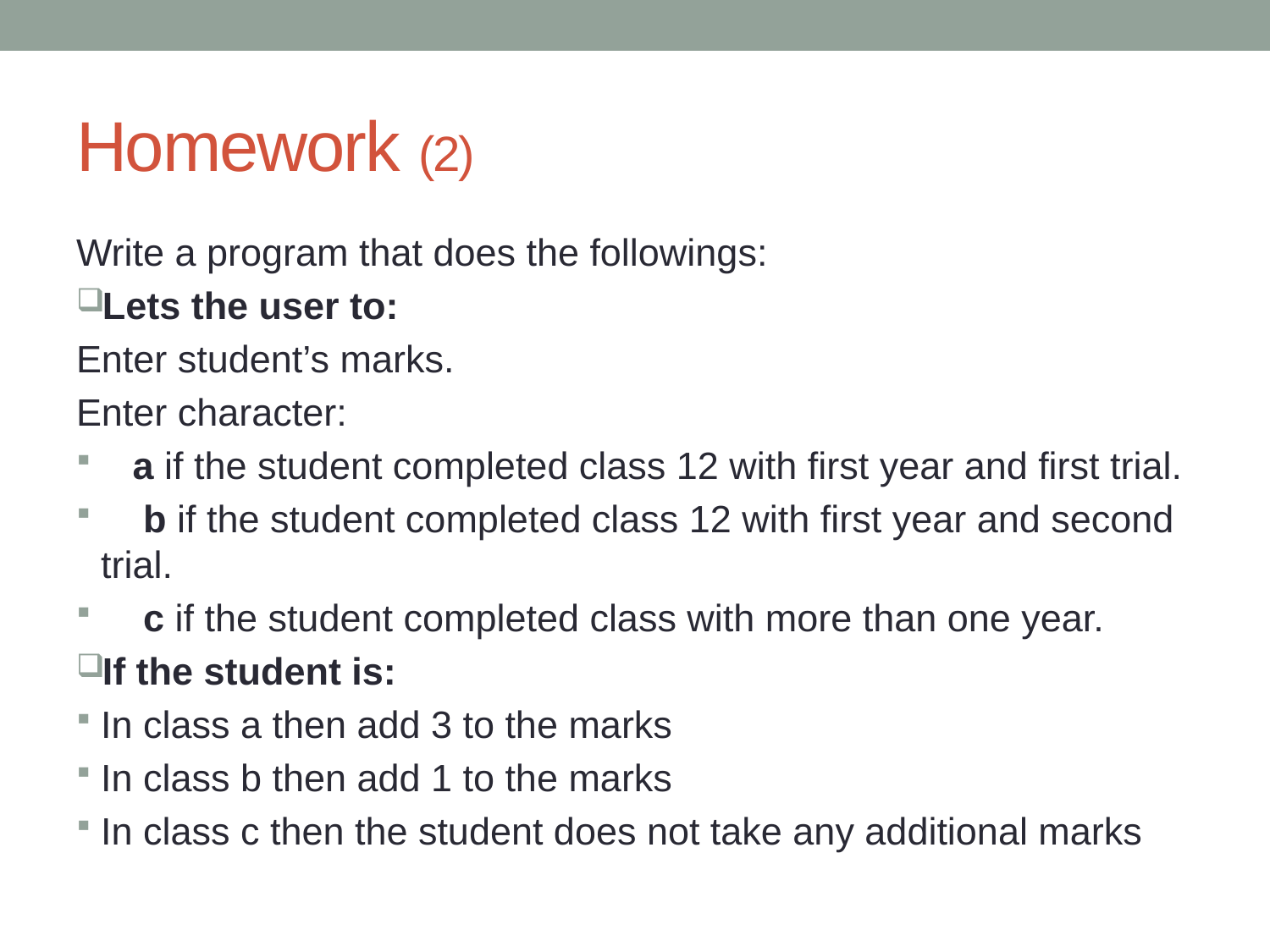

# Homework (2)
Write a program that does the followings:
Lets the user to:
Enter student’s marks.
Enter character:
   a if the student completed class 12 with first year and first trial.
    b if the student completed class 12 with first year and second trial.
    c if the student completed class with more than one year.
If the student is:
In class a then add 3 to the marks
In class b then add 1 to the marks
In class c then the student does not take any additional marks